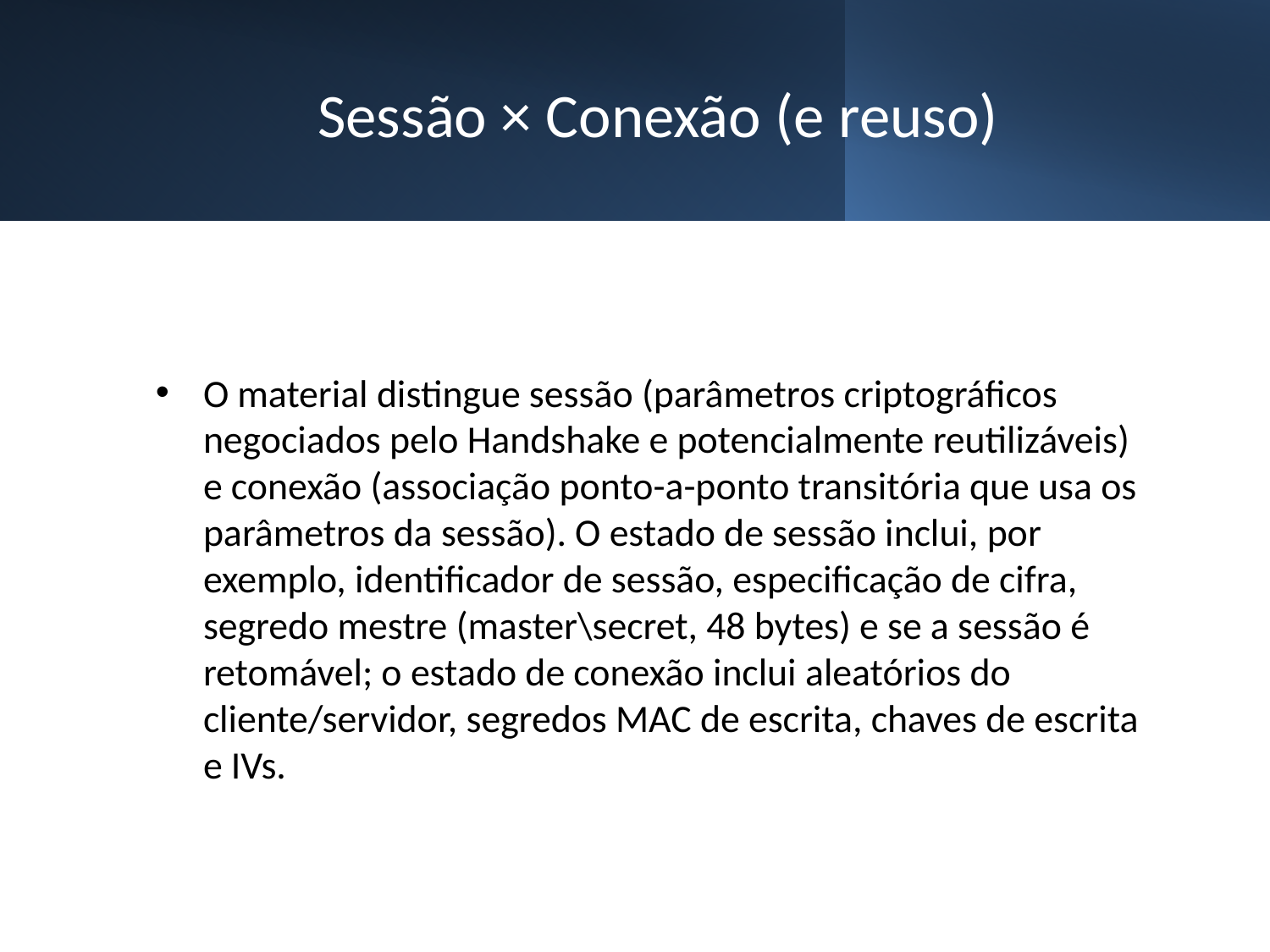

# Sessão × Conexão (e reuso)
O material distingue sessão (parâmetros criptográficos negociados pelo Handshake e potencialmente reutilizáveis) e conexão (associação ponto-a-ponto transitória que usa os parâmetros da sessão). O estado de sessão inclui, por exemplo, identificador de sessão, especificação de cifra, segredo mestre (master\secret, 48 bytes) e se a sessão é retomável; o estado de conexão inclui aleatórios do cliente/servidor, segredos MAC de escrita, chaves de escrita e IVs.